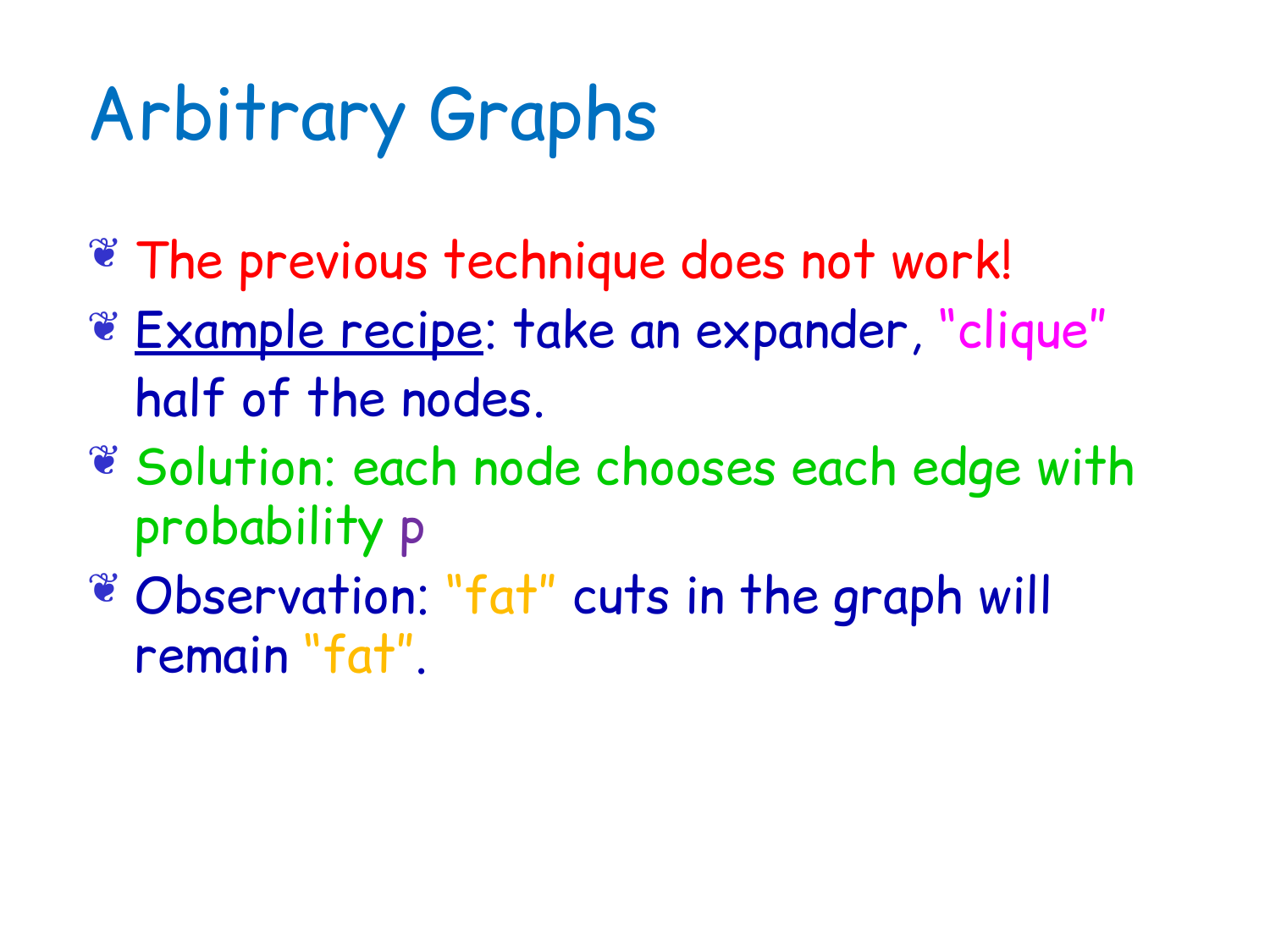

# Arbitrary Graphs
The previous technique does not work!
Example recipe: take an expander, “clique” half of the nodes.
Solution: each node chooses each edge with probability p
Observation: “fat” cuts in the graph will remain “fat”.